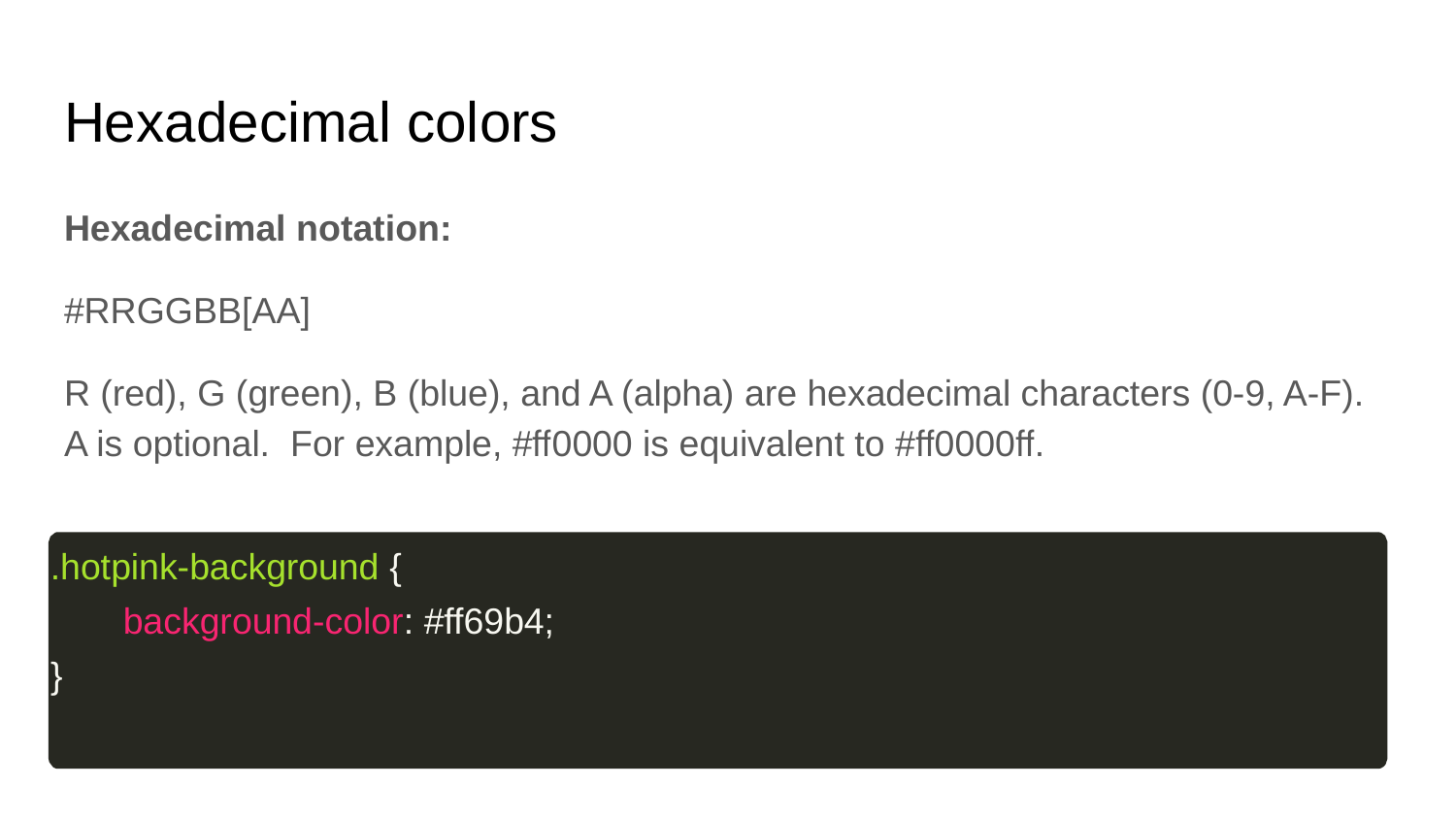

# Hexadecimal colors
Hexadecimal notation:
#RRGGBB[AA]
R (red), G (green), B (blue), and A (alpha) are hexadecimal characters (0-9, A-F). A is optional.  For example, #ﬀ0000 is equivalent to #ﬀ0000ﬀ.

.hotpink‑background {
background‑color: #ff69b4;
}